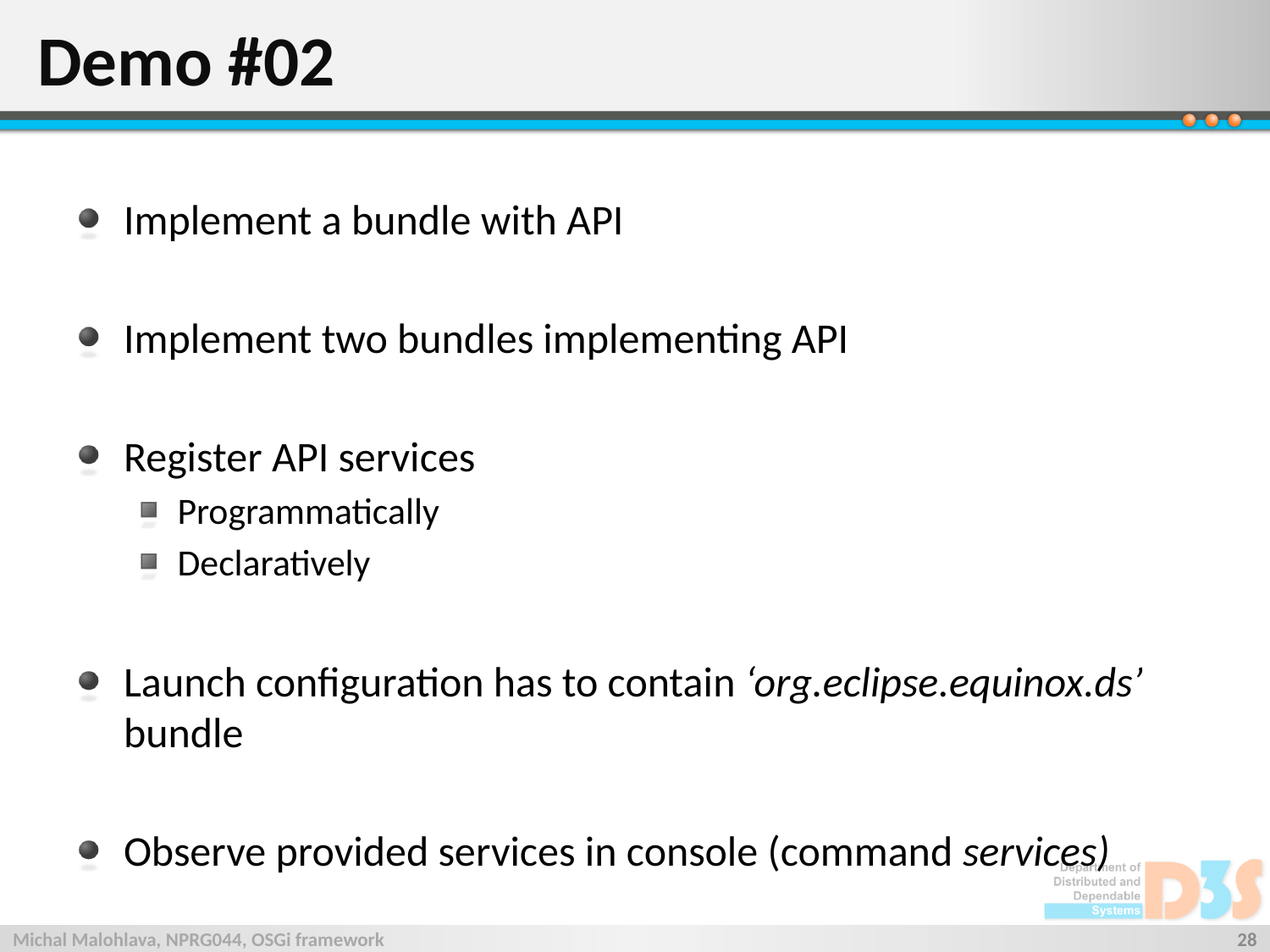

# Demo #02
Implement a bundle with API

Implement two bundles implementing API

Register API services
Programmatically
Declaratively

Launch configuration has to contain ‘org.eclipse.equinox.ds’ bundle

Observe provided services in console (command services)

Michal Malohlava, NPRG044, OSGi framework
28